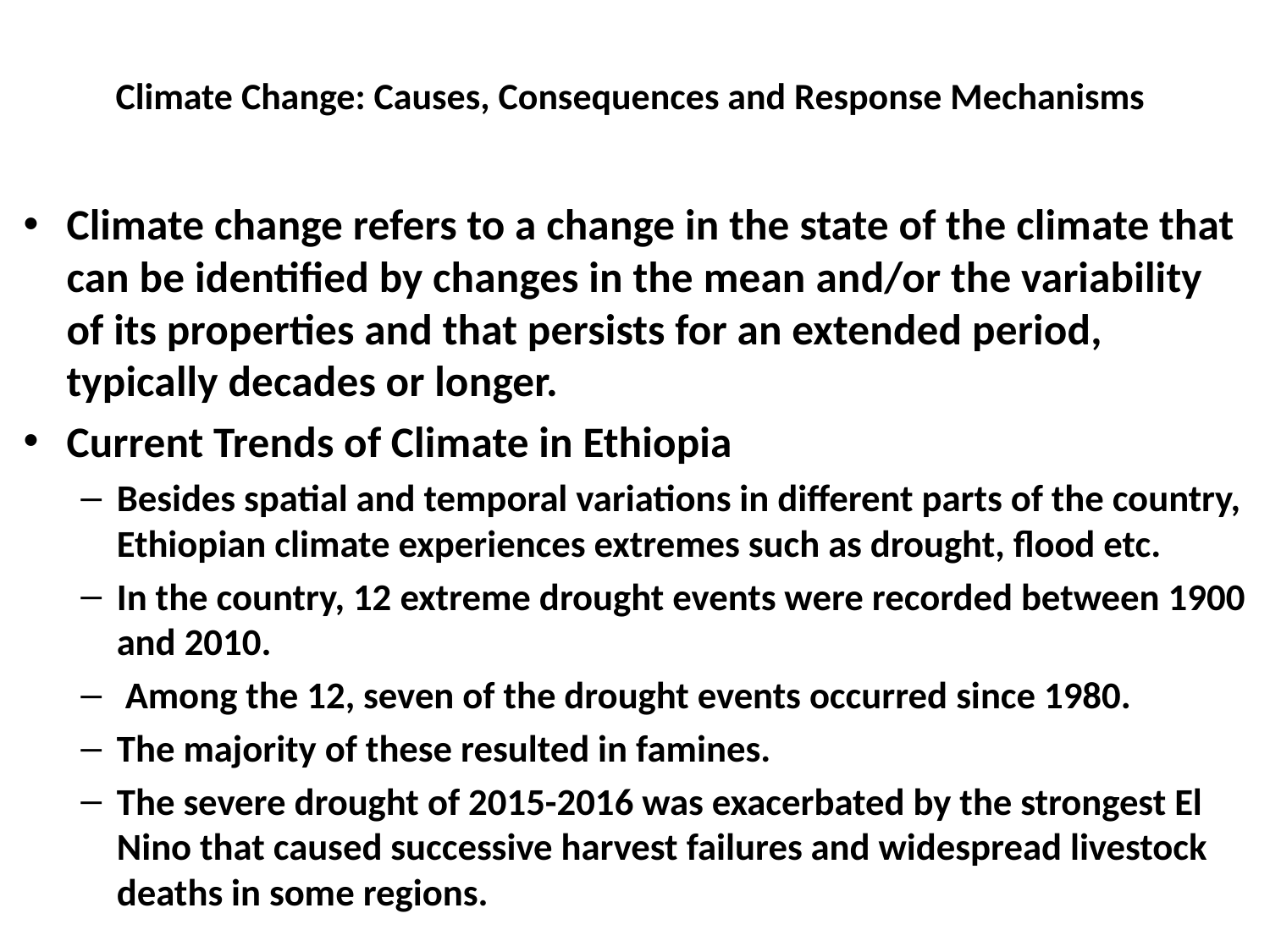

# Climate Change: Causes, Consequences and Response Mechanisms
Climate change refers to a change in the state of the climate that can be identified by changes in the mean and/or the variability of its properties and that persists for an extended period, typically decades or longer.
Current Trends of Climate in Ethiopia
Besides spatial and temporal variations in different parts of the country, Ethiopian climate experiences extremes such as drought, flood etc.
In the country, 12 extreme drought events were recorded between 1900 and 2010.
 Among the 12, seven of the drought events occurred since 1980.
The majority of these resulted in famines.
The severe drought of 2015-2016 was exacerbated by the strongest El Nino that caused successive harvest failures and widespread livestock deaths in some regions.